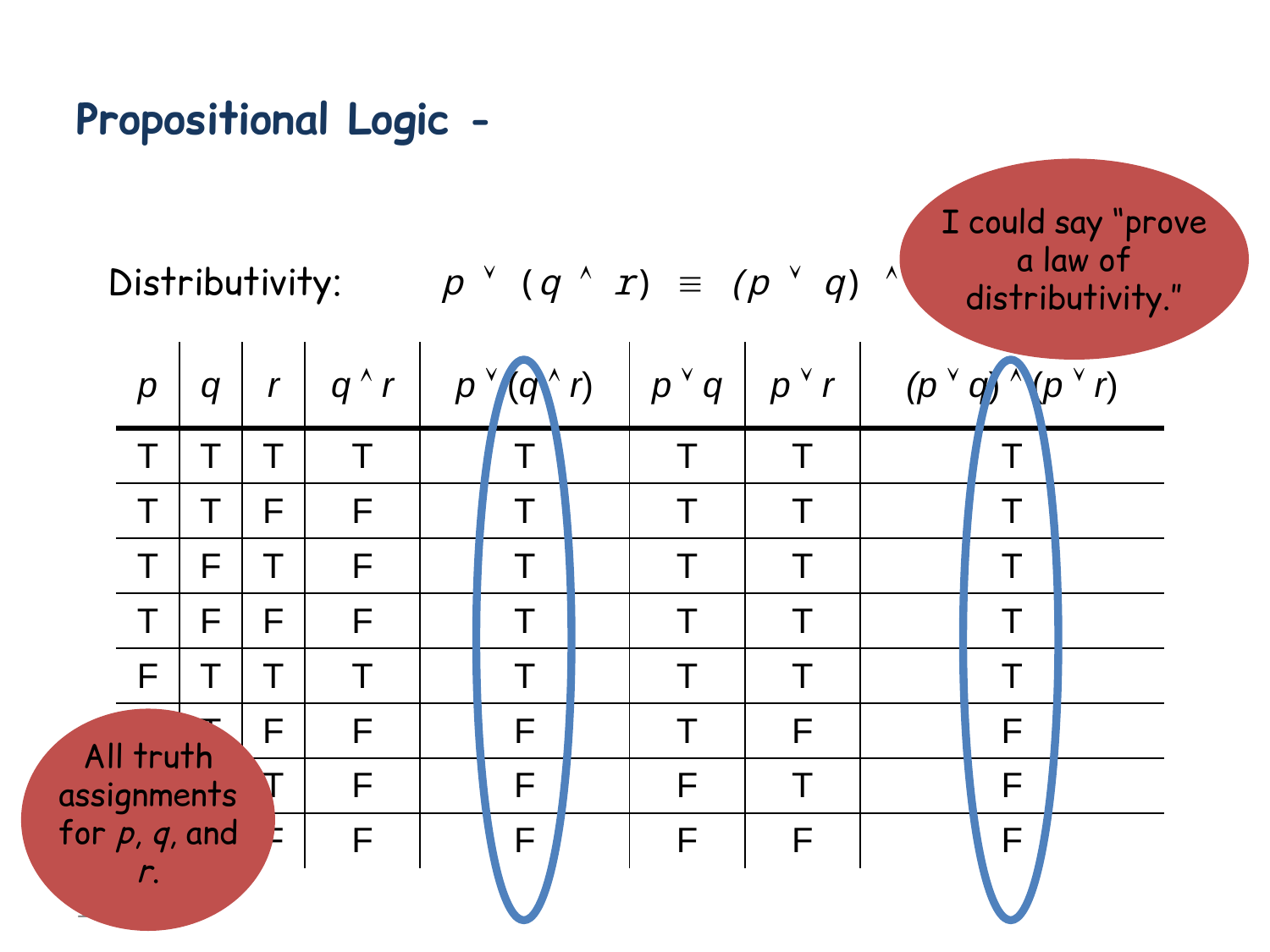

# Propositional Logic -

I could say “prove a law of distributivity.”
Distributivity: 	   p ∨ (q ∧ r) ≡ (p ∨ q) ∧ (p ∨ r)
| p | q | r | q ∧ r | p ∨ (q ∧ r) | p ∨ q | p ∨ r | (p ∨ q) ∧ (p ∨ r) |
| --- | --- | --- | --- | --- | --- | --- | --- |
| T | T | T | T | T | T | T | T |
| T | T | F | F | T | T | T | T |
| T | F | T | F | T | T | T | T |
| T | F | F | F | T | T | T | T |
| F | T | T | T | T | T | T | T |
| F | T | F | F | F | T | F | F |
| F | F | T | F | F | F | T | F |
| F | F | F | F | F | F | F | F |

All truth assignments for p, q, and r.
1/18/2013